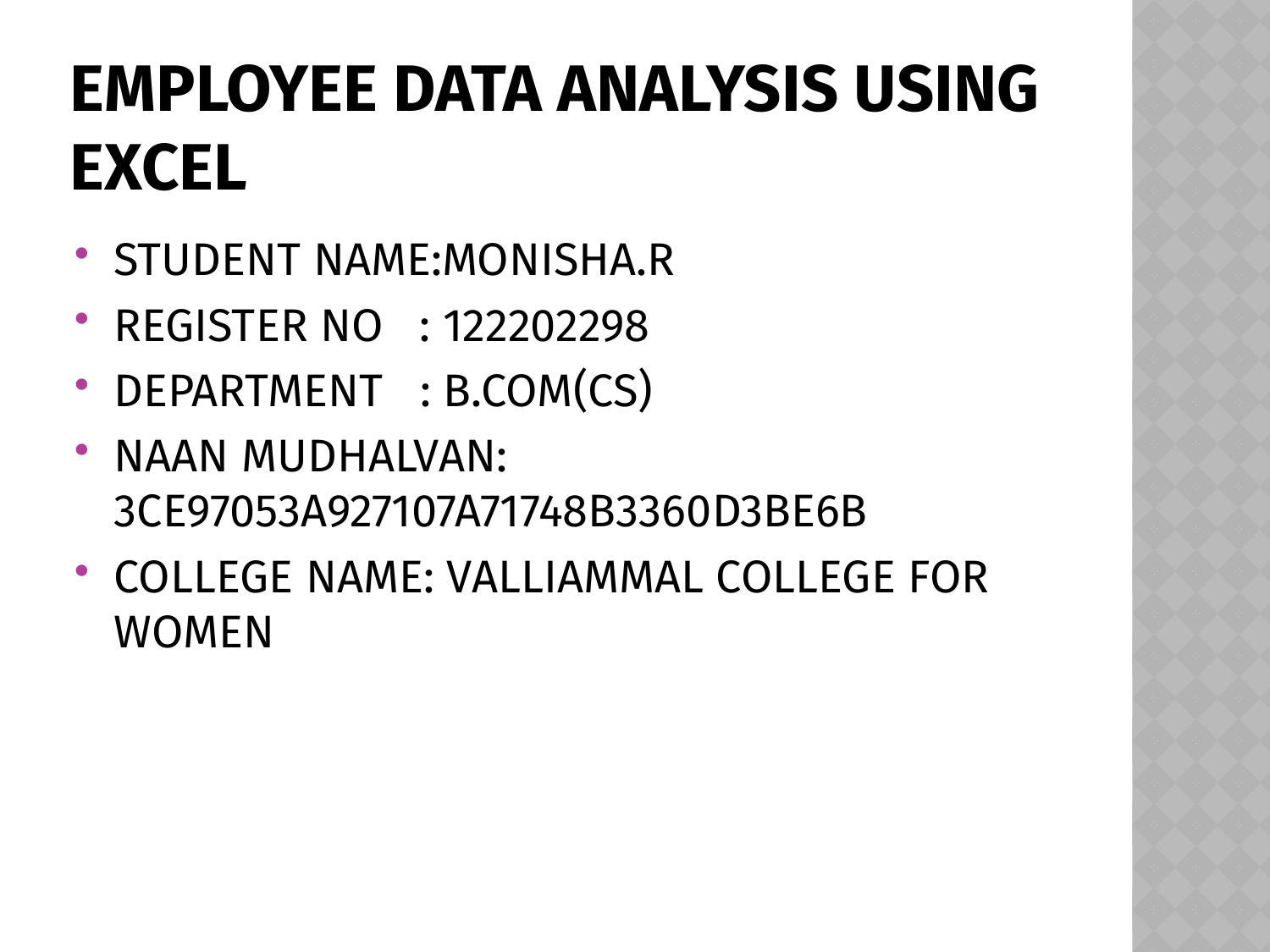

# EMPLOYEE DATA ANALYSIS USING EXCEL
STUDENT NAME:MONISHA.R
REGISTER NO   : 122202298
DEPARTMENT   : B.COM(CS)
NAAN MUDHALVAN: 3CE97053A927107A71748B3360D3BE6B
COLLEGE NAME: VALLIAMMAL COLLEGE FOR WOMEN